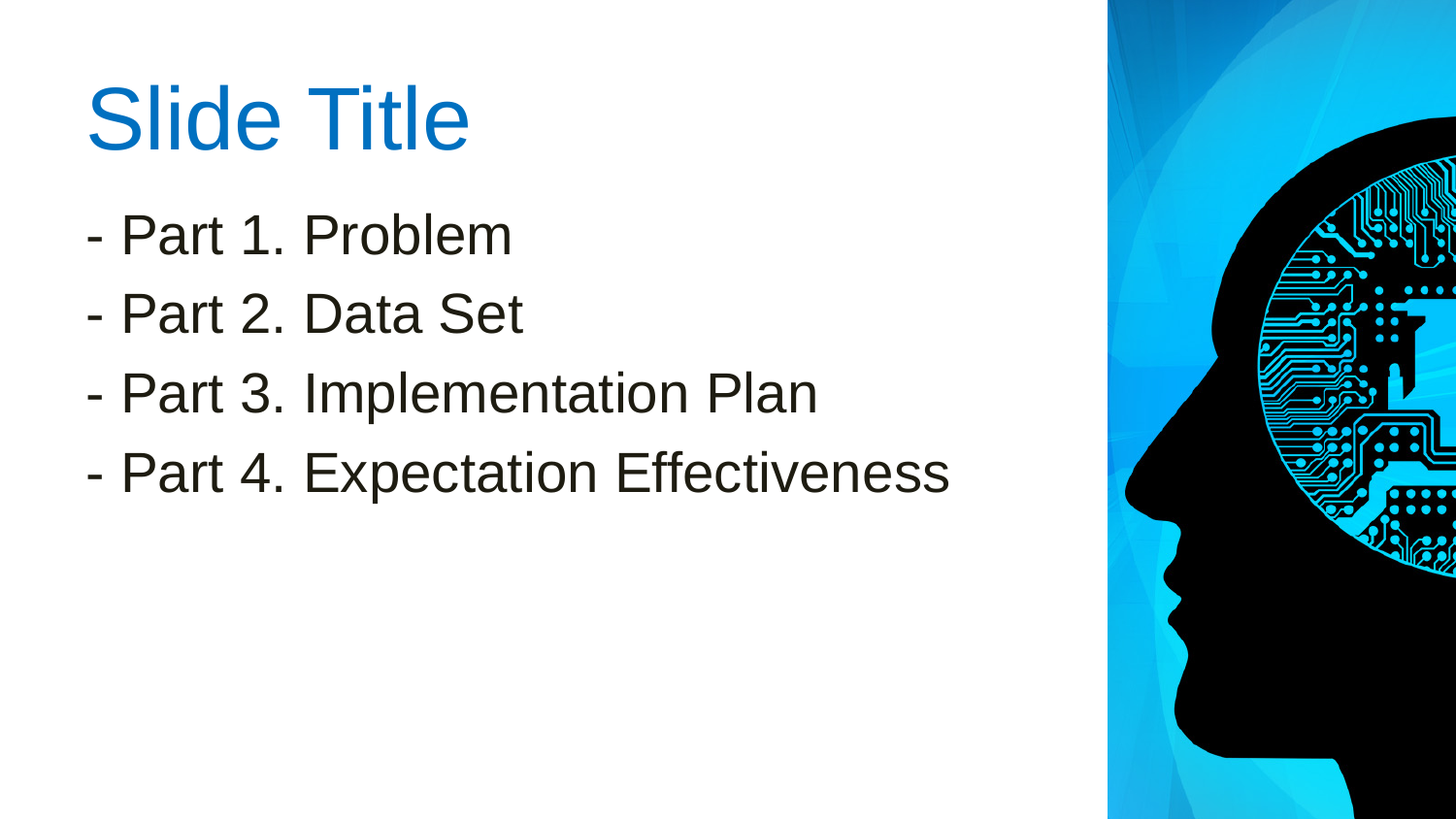

# Slide Title
- Part 1. Problem
- Part 2. Data Set
- Part 3. Implementation Plan
- Part 4. Expectation Effectiveness